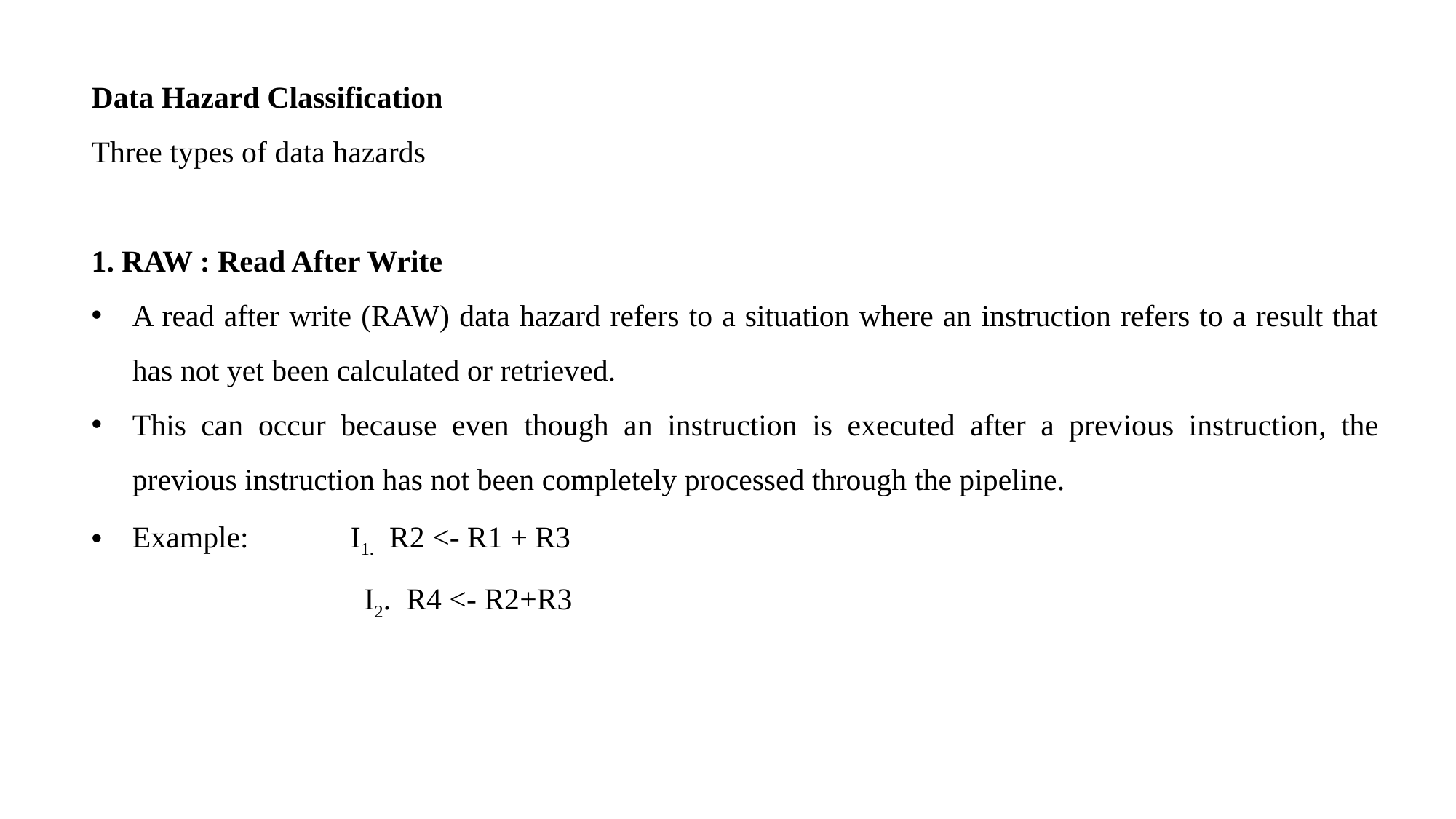

Data Hazard Classification
Three types of data hazards

1. RAW : Read After Write
A read after write (RAW) data hazard refers to a situation where an instruction refers to a result that has not yet been calculated or retrieved.
This can occur because even though an instruction is executed after a previous instruction, the previous instruction has not been completely processed through the pipeline.
Example: 	I1.  R2 <- R1 + R3
	I2.  R4 <- R2+R3